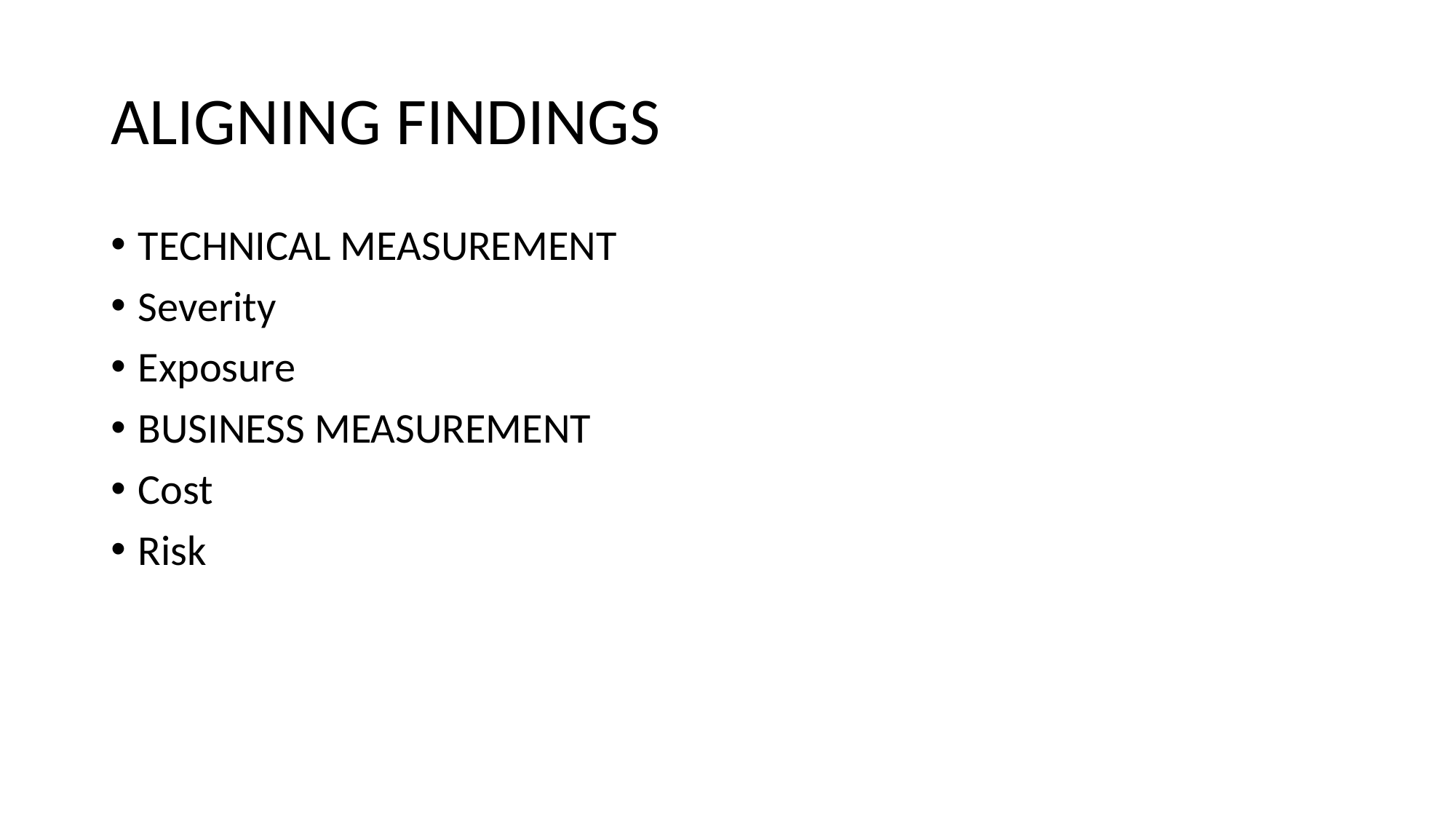

# ALIGNING FINDINGS
TECHNICAL MEASUREMENT
Severity
Exposure
BUSINESS MEASUREMENT
Cost
Risk